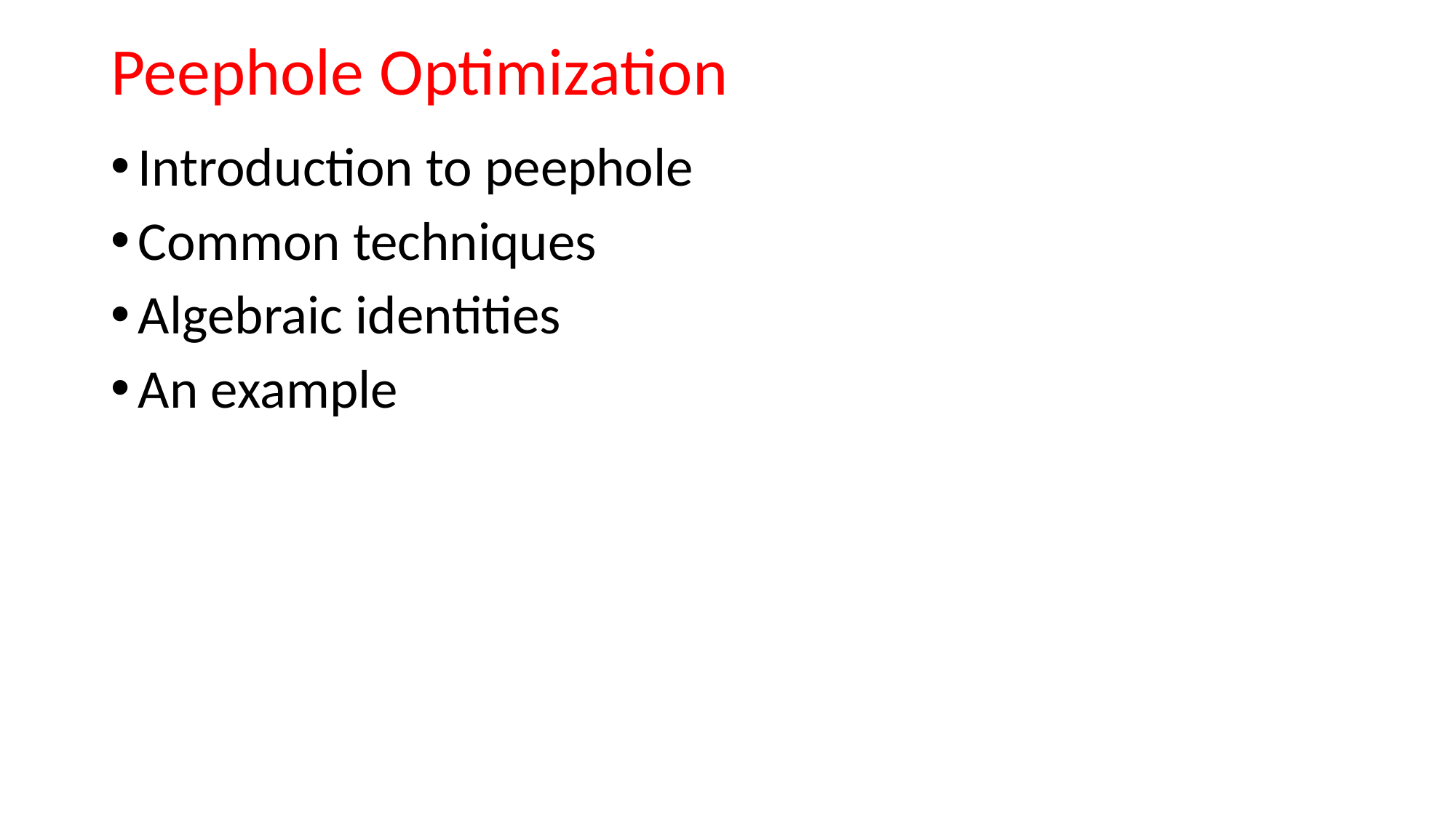

# Peephole Optimization
Introduction to peephole
Common techniques
Algebraic identities
An example